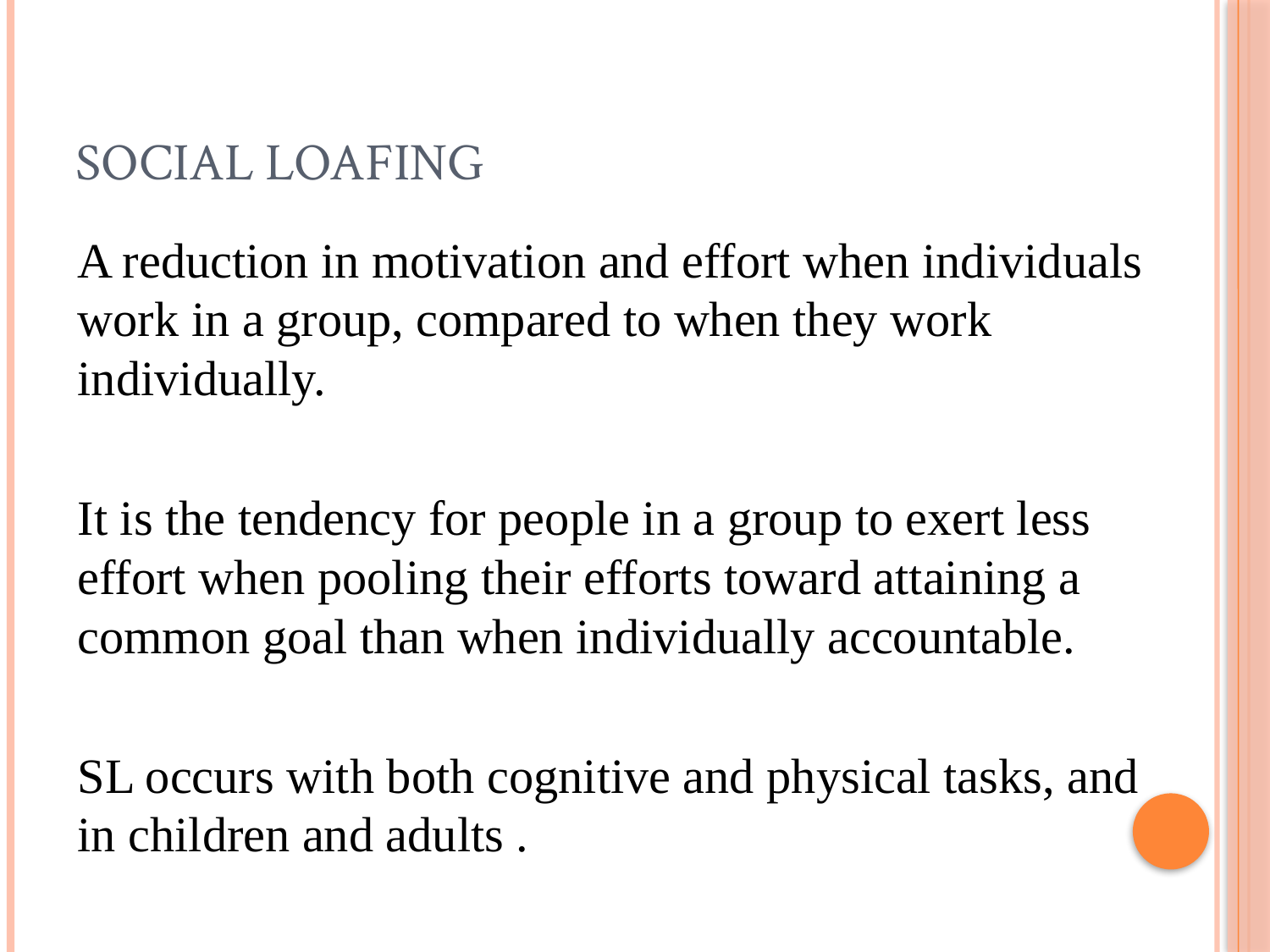

# Social Loafing
A reduction in motivation and effort when individuals work in a group, compared to when they work individually.

It is the tendency for people in a group to exert less effort when pooling their efforts toward attaining a common goal than when individually accountable.

SL occurs with both cognitive and physical tasks, and in children and adults .